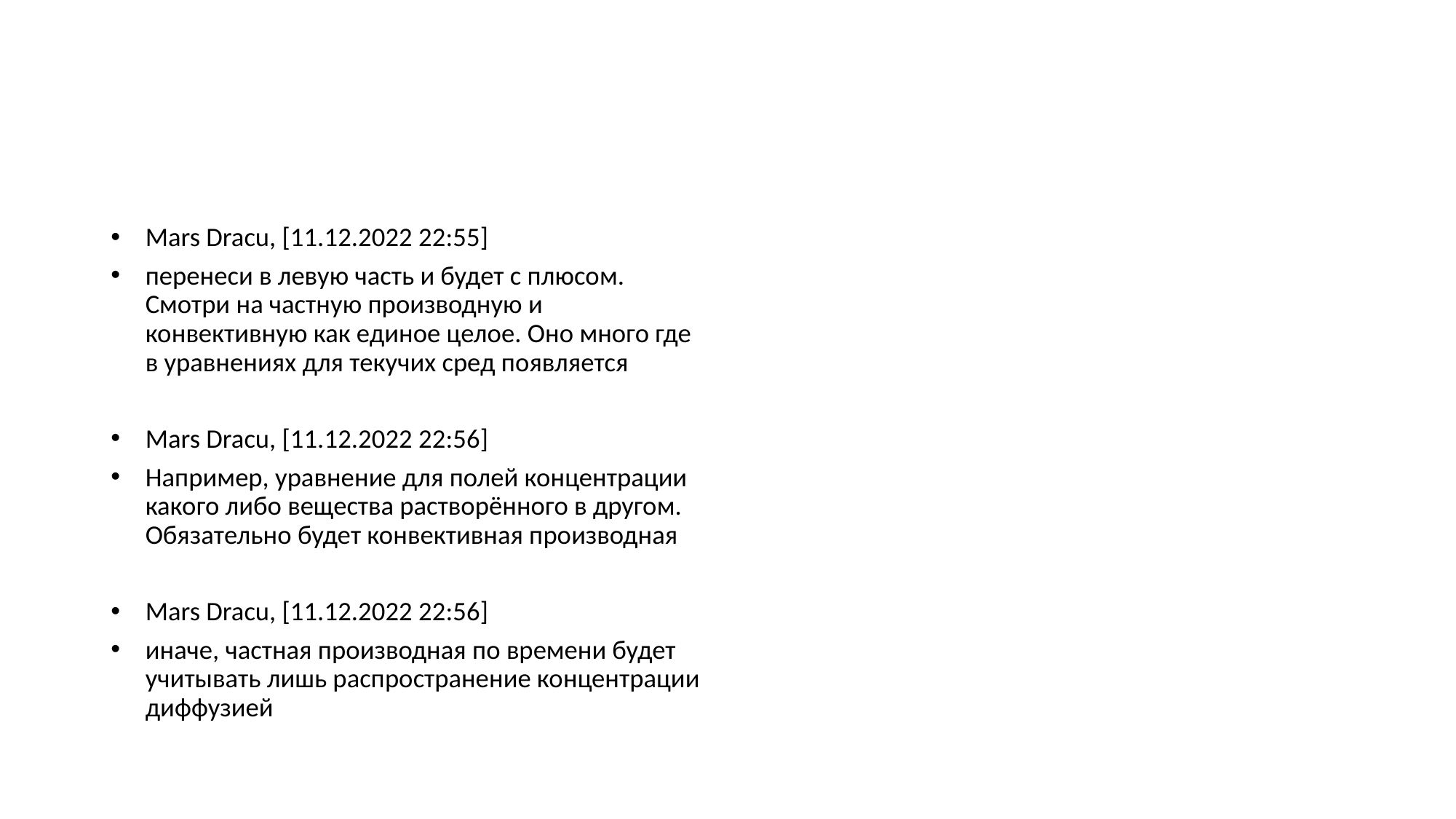

#
Mars Dracu, [11.12.2022 22:55]
перенеси в левую часть и будет с плюсом. Смотри на частную производную и конвективную как единое целое. Оно много где в уравнениях для текучих сред появляется

Mars Dracu, [11.12.2022 22:56]
Например, уравнение для полей концентрации какого либо вещества растворённого в другом. Обязательно будет конвективная производная

Mars Dracu, [11.12.2022 22:56]
иначе, частная производная по времени будет учитывать лишь распространение концентрации диффузией